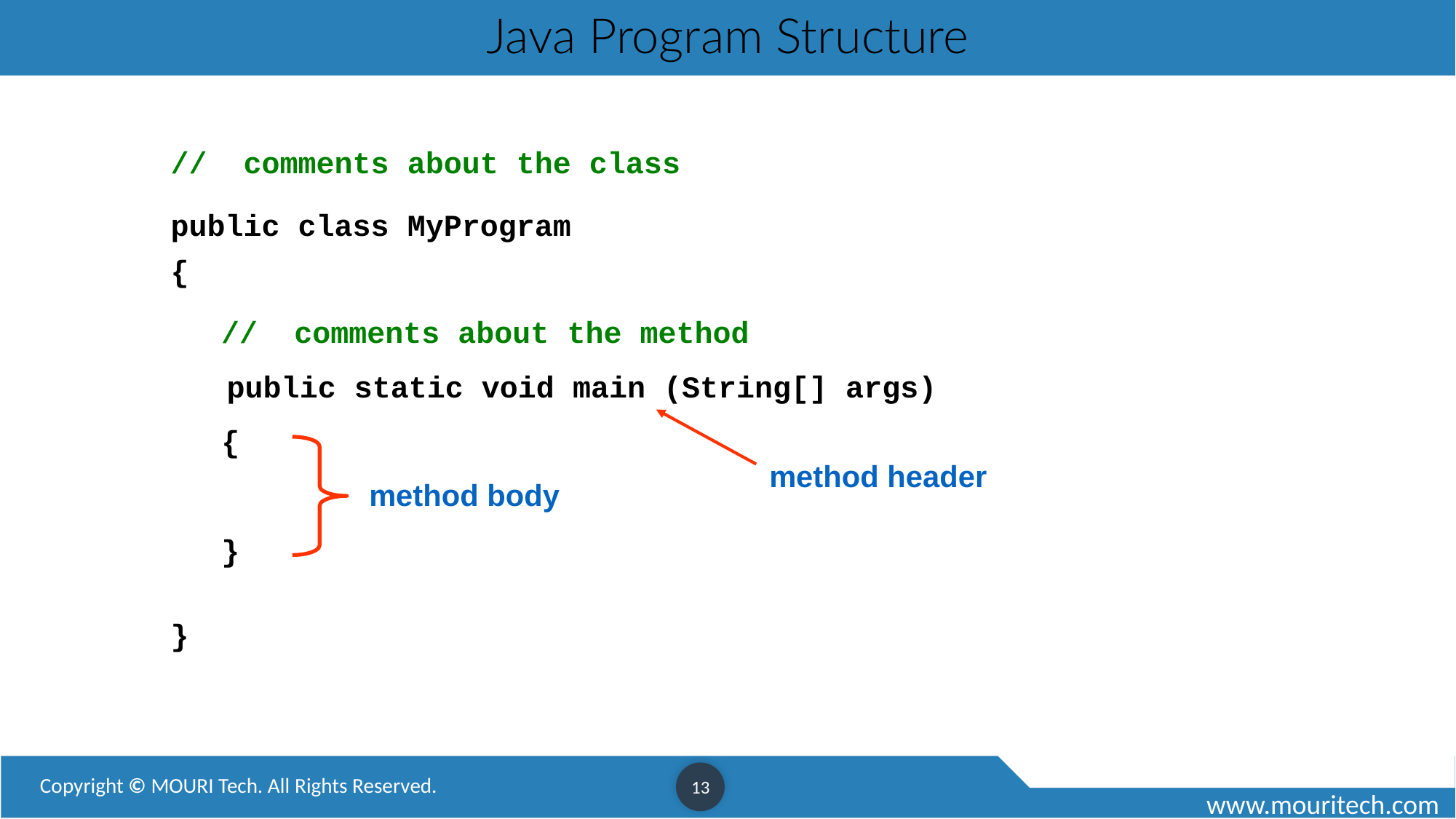

# Java Program Structure
//  comments about the class
public class MyProgram
{

}
//  comments about the method
public static void main (String[] args)

{

}

method header
method body
13